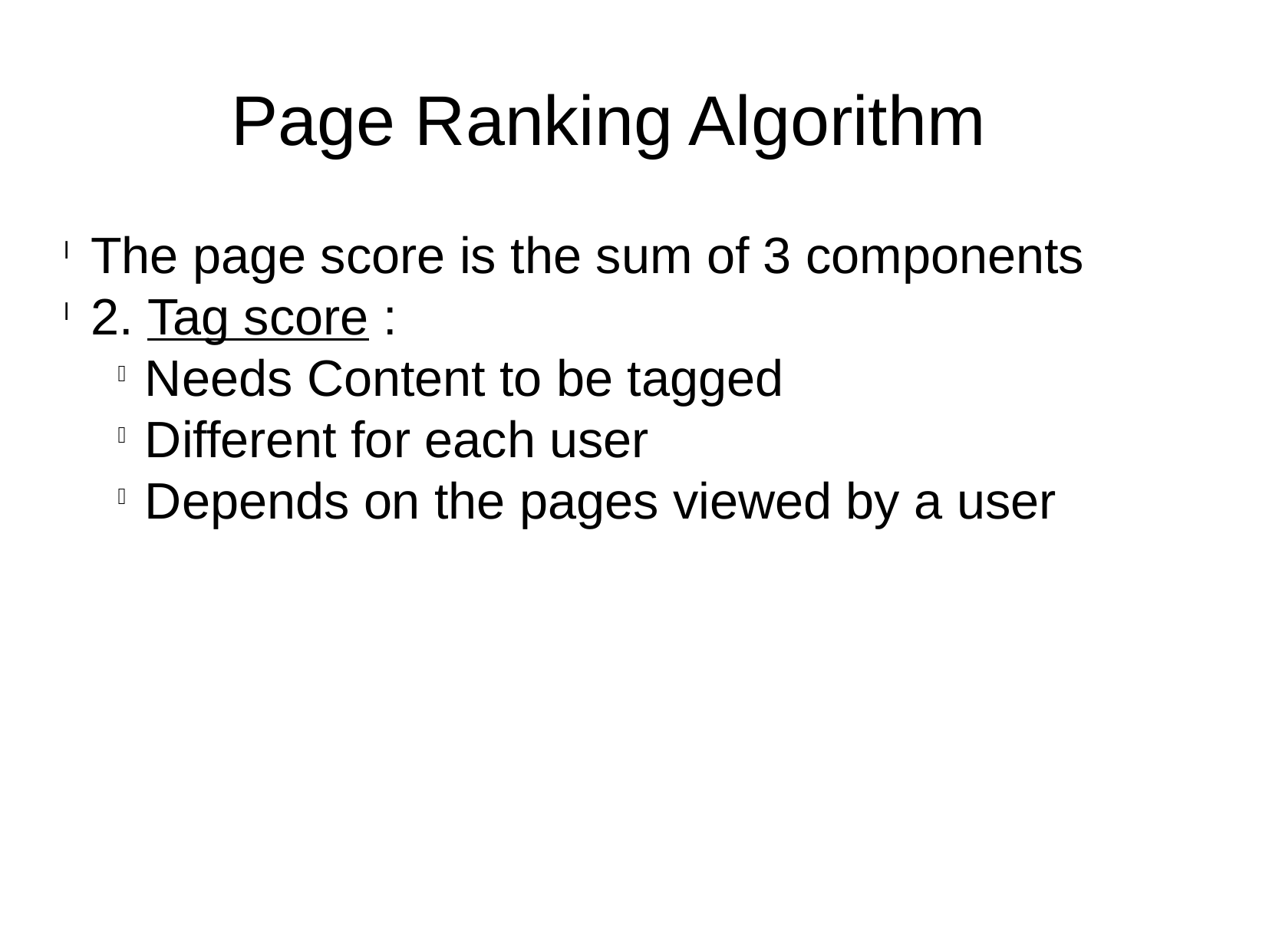

Page Ranking Algorithm
The page score is the sum of 3 components
2. Tag score :
Needs Content to be tagged
Different for each user
Depends on the pages viewed by a user